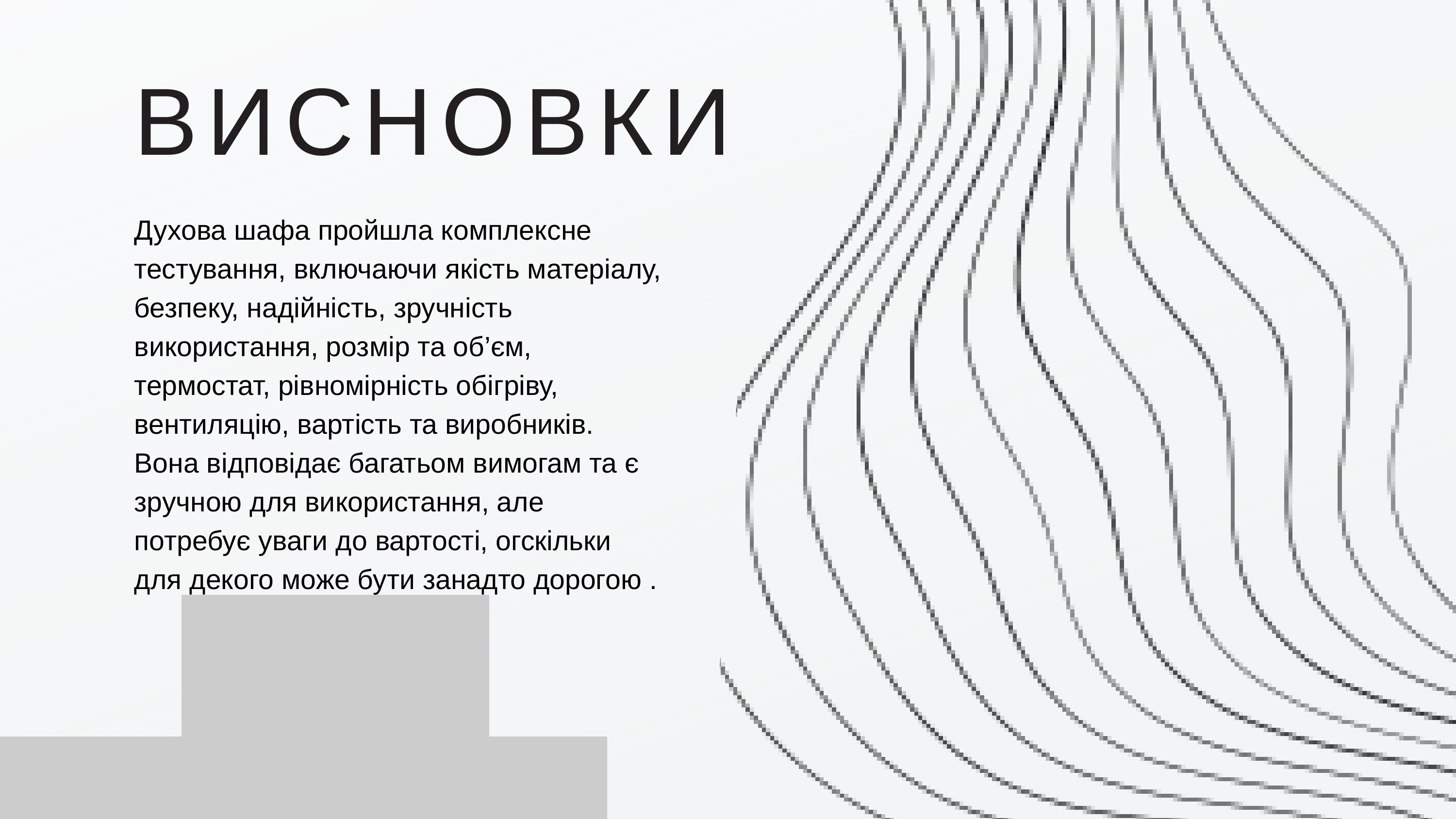

ВИСНОВКИ
Духова шафа пройшла комплексне тестування, включаючи якість матеріалу, безпеку, надійність, зручність використання, розмір та об’єм, термостат, рівномірність обігріву, вентиляцію, вартість та виробників. Вона відповідає багатьом вимогам та є зручною для використання, але потребує уваги до вартості, огскільки для декого може бути занадто дорогою .